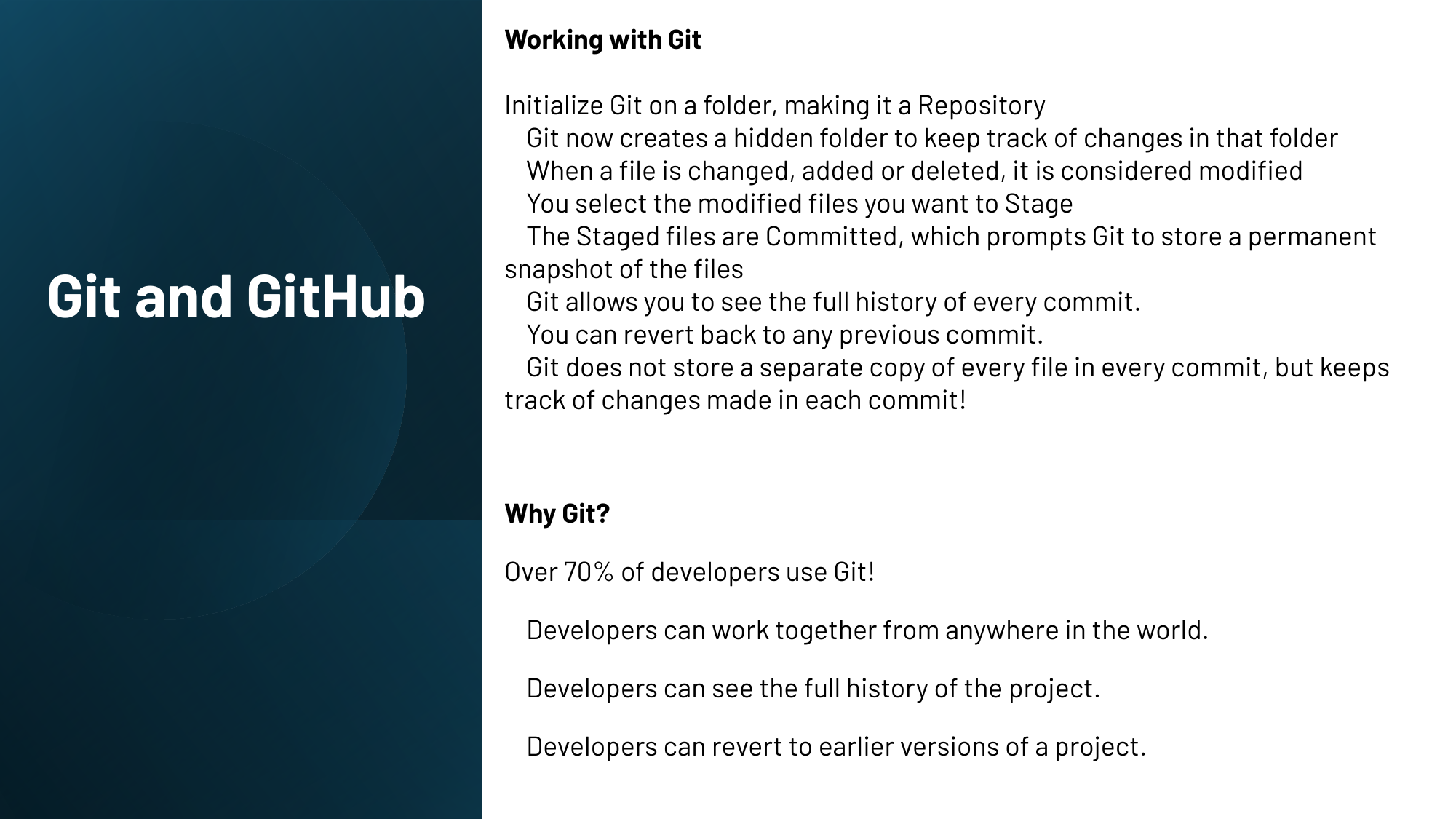

Working with Git
Initialize Git on a folder, making it a Repository
    Git now creates a hidden folder to keep track of changes in that folder
    When a file is changed, added or deleted, it is considered modified
    You select the modified files you want to Stage
    The Staged files are Committed, which prompts Git to store a permanent snapshot of the files
    Git allows you to see the full history of every commit.
    You can revert back to any previous commit.
    Git does not store a separate copy of every file in every commit, but keeps track of changes made in each commit!
# Git and GitHub

Why Git?
Over 70% of developers use Git!
    Developers can work together from anywhere in the world.
    Developers can see the full history of the project.
    Developers can revert to earlier versions of a project.